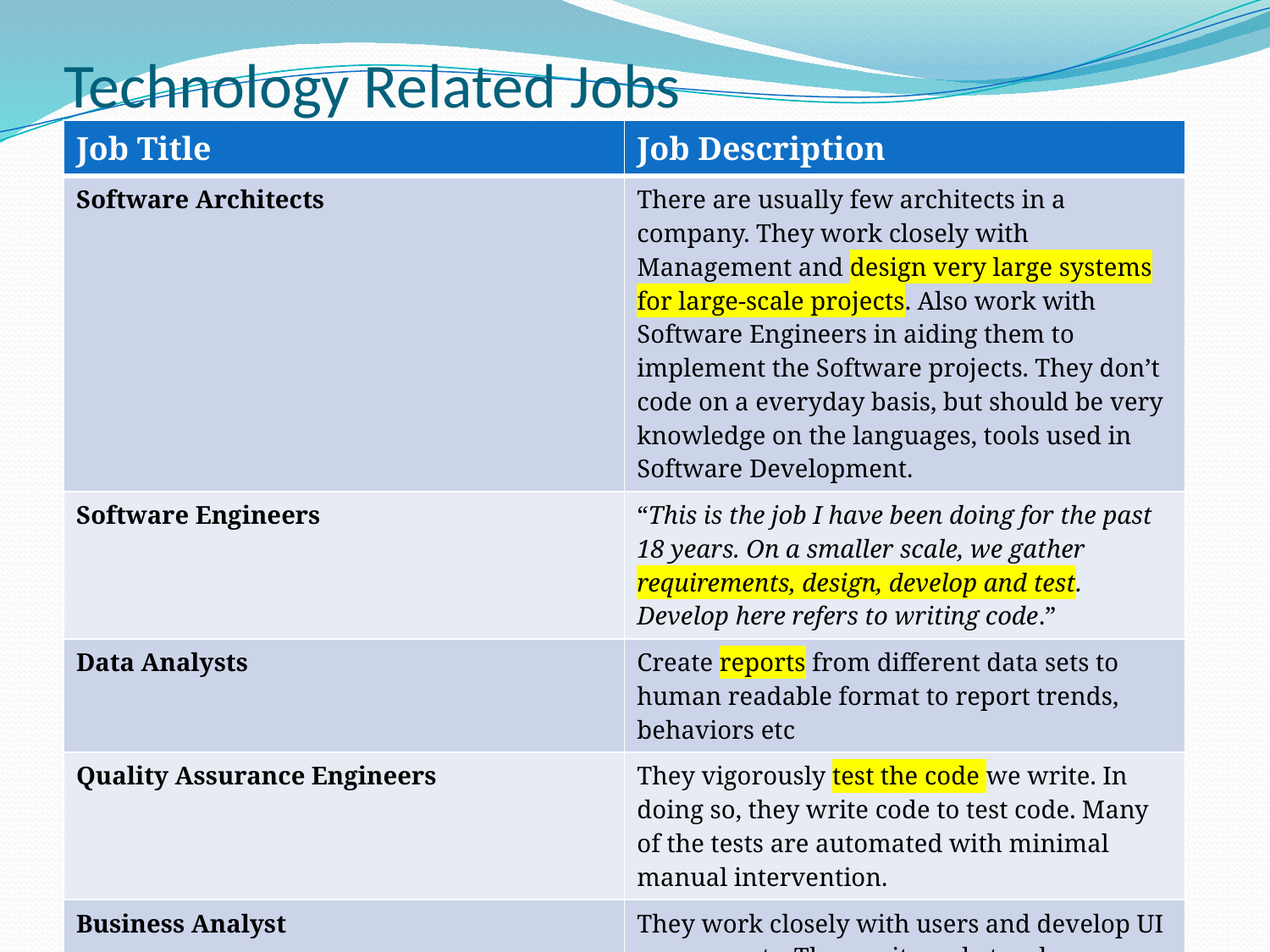

# Technology Related Jobs
| Job Title | Job Description |
| --- | --- |
| Software Architects | There are usually few architects in a company. They work closely with Management and design very large systems for large-scale projects. Also work with Software Engineers in aiding them to implement the Software projects. They don’t code on a everyday basis, but should be very knowledge on the languages, tools used in Software Development. |
| Software Engineers | “This is the job I have been doing for the past 18 years. On a smaller scale, we gather requirements, design, develop and test. Develop here refers to writing code.” |
| Data Analysts | Create reports from different data sets to human readable format to report trends, behaviors etc |
| Quality Assurance Engineers | They vigorously test the code we write. In doing so, they write code to test code. Many of the tests are automated with minimal manual intervention. |
| Business Analyst | They work closely with users and develop UI components. They write code to a lesser extent than Software Engineers and Quality Assurance Engineers. |